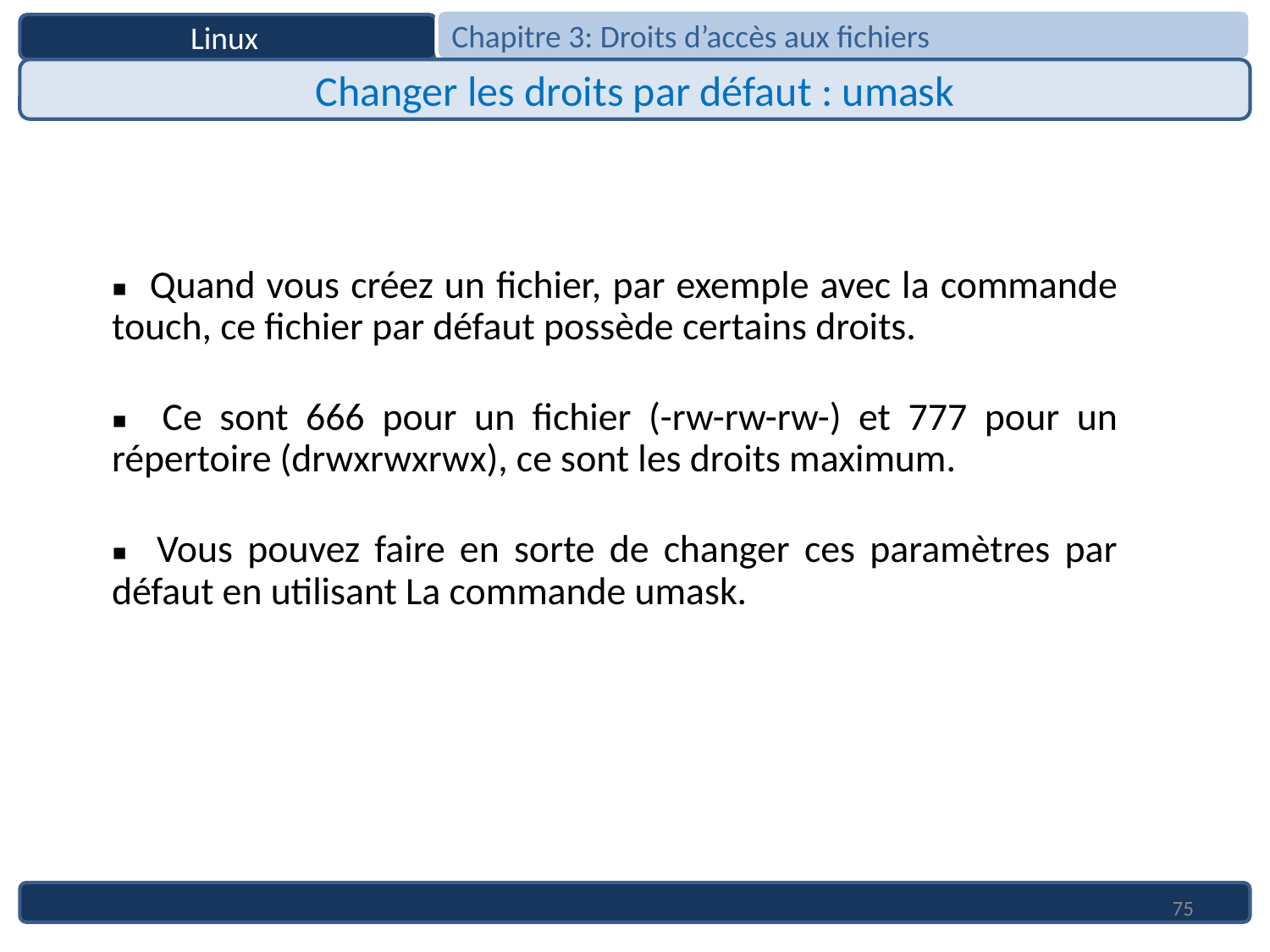

Chapitre 3: Droits d’accès aux fichiers
Linux
Changer les droits par défaut : umask
  Quand vous créez un fichier, par exemple avec la commande touch, ce fichier par défaut possède certains droits.

  Ce sont 666 pour un fichier (-rw-rw-rw-) et 777 pour un répertoire (drwxrwxrwx), ce sont les droits maximum.

  Vous pouvez faire en sorte de changer ces paramètres par défaut en utilisant La commande umask.
75